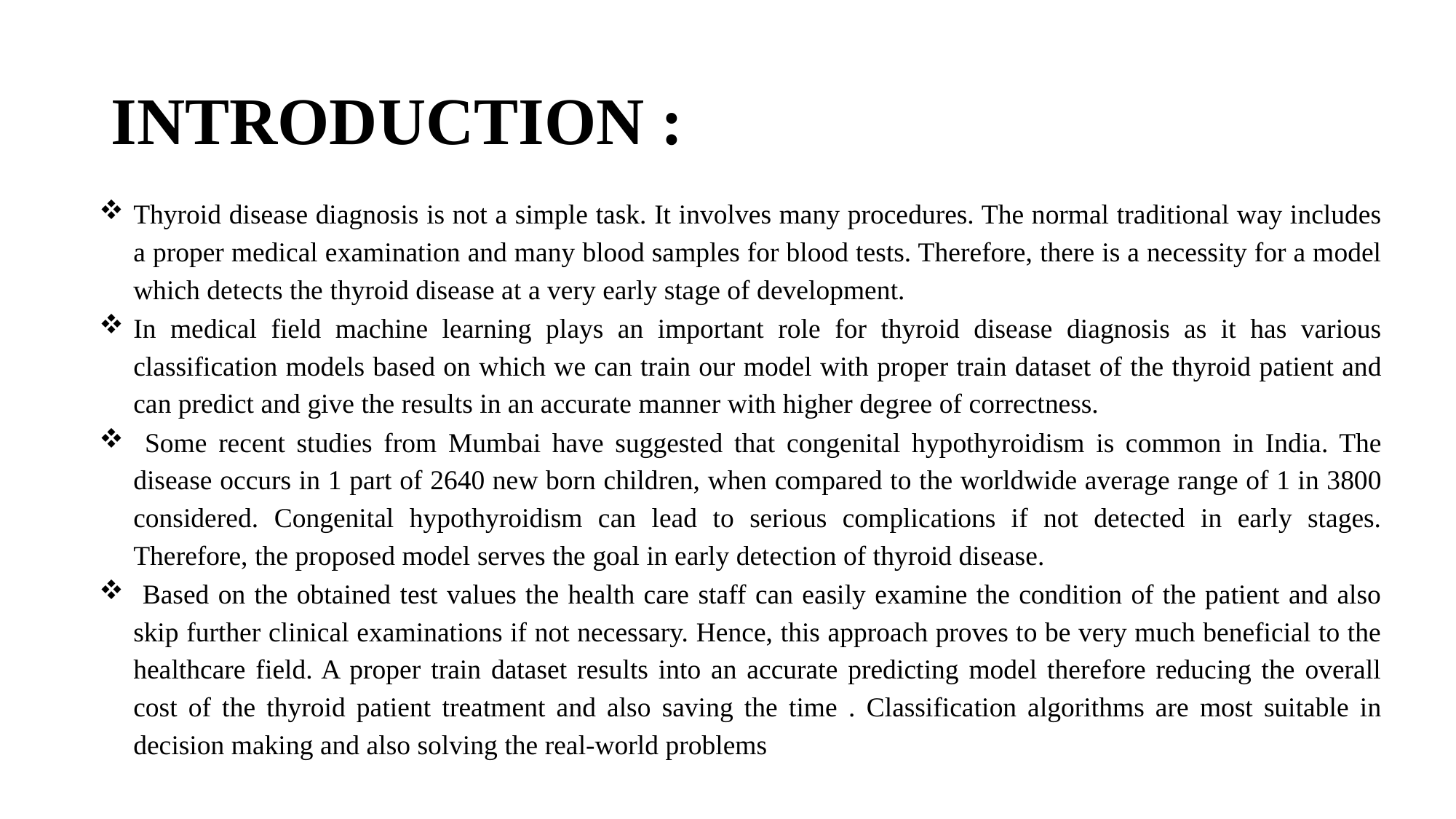

# INTRODUCTION :

Thyroid disease diagnosis is not a simple task. It involves many procedures. The normal traditional way includes a proper medical examination and many blood samples for blood tests. Therefore, there is a necessity for a model which detects the thyroid disease at a very early stage of development.
In medical field machine learning plays an important role for thyroid disease diagnosis as it has various classification models based on which we can train our model with proper train dataset of the thyroid patient and can predict and give the results in an accurate manner with higher degree of correctness.
 Some recent studies from Mumbai have suggested that congenital hypothyroidism is common in India. The disease occurs in 1 part of 2640 new born children, when compared to the worldwide average range of 1 in 3800 considered. Congenital hypothyroidism can lead to serious complications if not detected in early stages. Therefore, the proposed model serves the goal in early detection of thyroid disease.
 Based on the obtained test values the health care staff can easily examine the condition of the patient and also skip further clinical examinations if not necessary. Hence, this approach proves to be very much beneficial to the healthcare field. A proper train dataset results into an accurate predicting model therefore reducing the overall cost of the thyroid patient treatment and also saving the time . Classification algorithms are most suitable in decision making and also solving the real-world problems